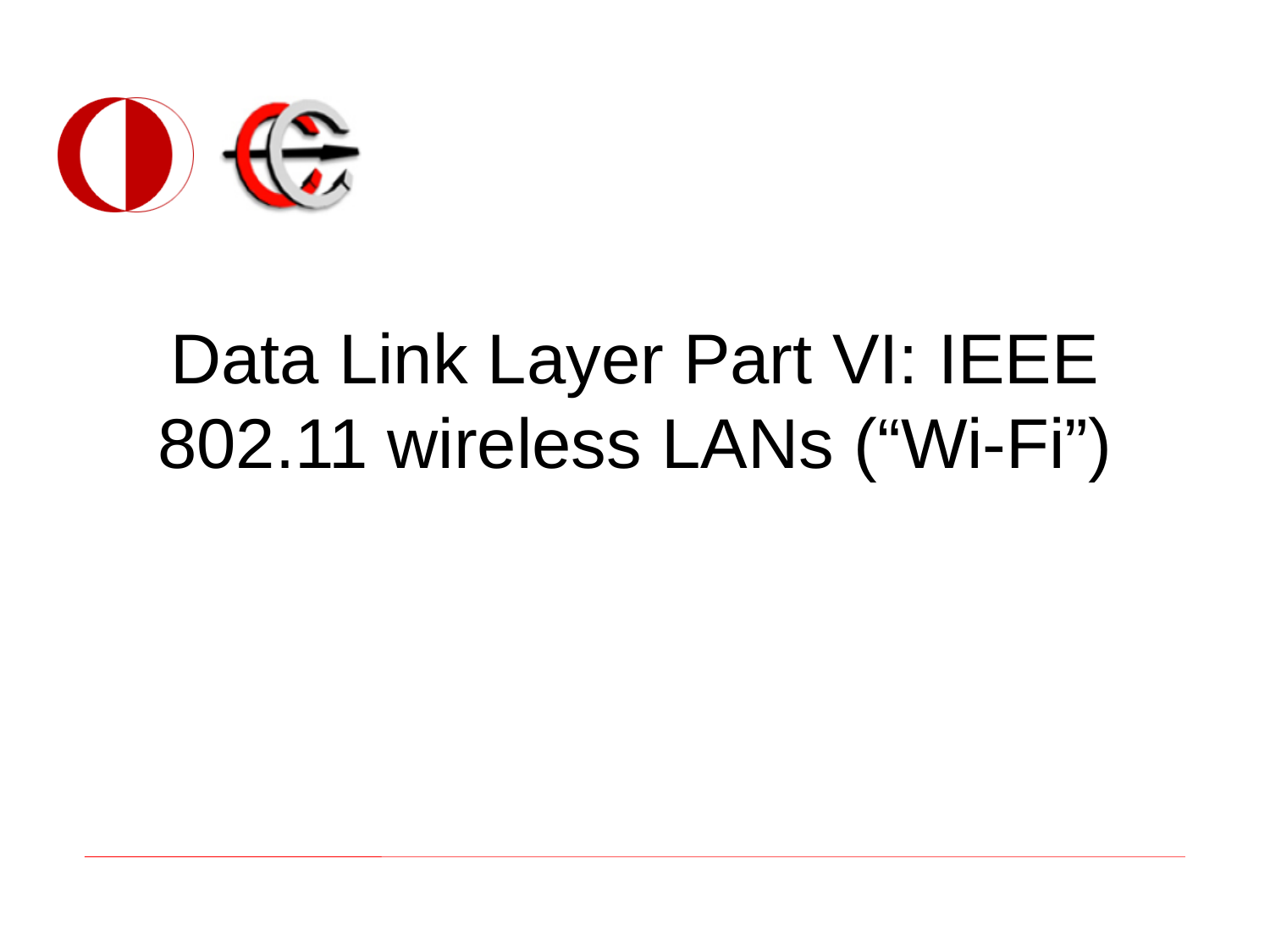

# Data Link Layer Part VI: IEEE 802.11 wireless LANs (“Wi-Fi”)